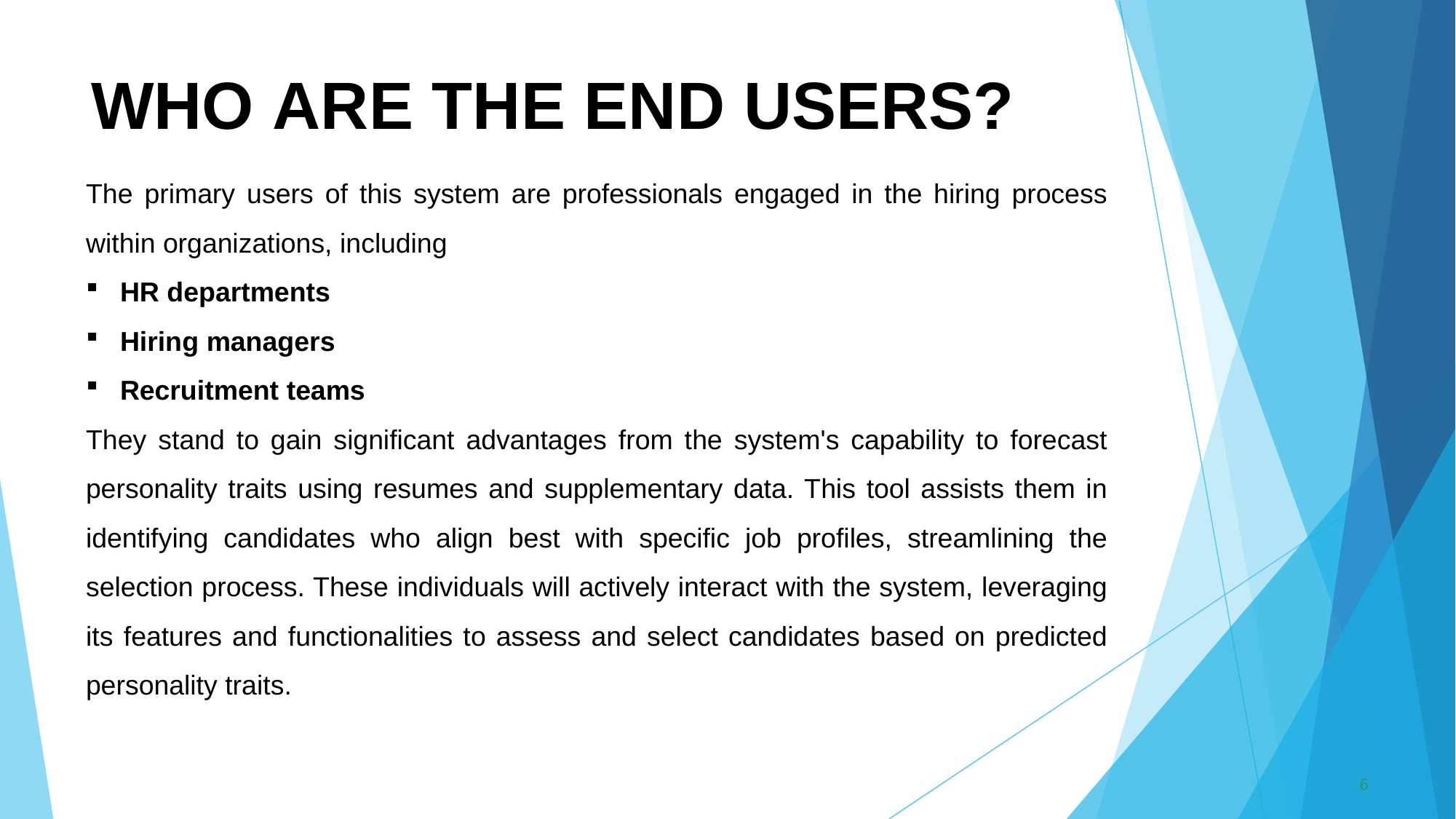

# WHO ARE THE END USERS?
The primary users of this system are professionals engaged in the hiring process within organizations, including
HR departments
Hiring managers
Recruitment teams
They stand to gain significant advantages from the system's capability to forecast personality traits using resumes and supplementary data. This tool assists them in identifying candidates who align best with specific job profiles, streamlining the selection process. These individuals will actively interact with the system, leveraging its features and functionalities to assess and select candidates based on predicted personality traits.

6